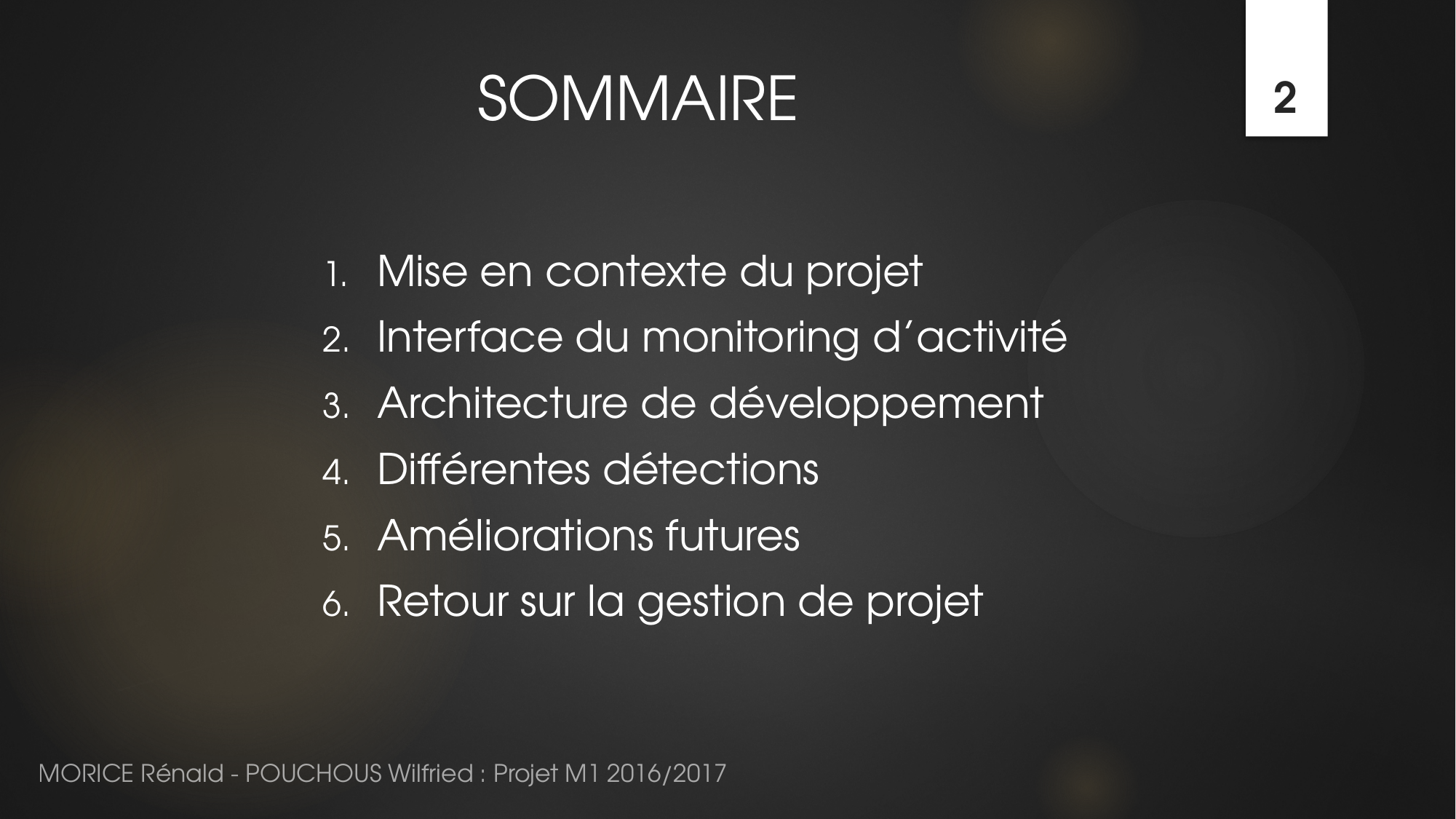

2
# SOMMAIRE
Mise en contexte du projet
Interface du monitoring d’activité
Architecture de développement
Différentes détections
Améliorations futures
Retour sur la gestion de projet
MORICE Rénald - POUCHOUS Wilfried : Projet M1 2016/2017